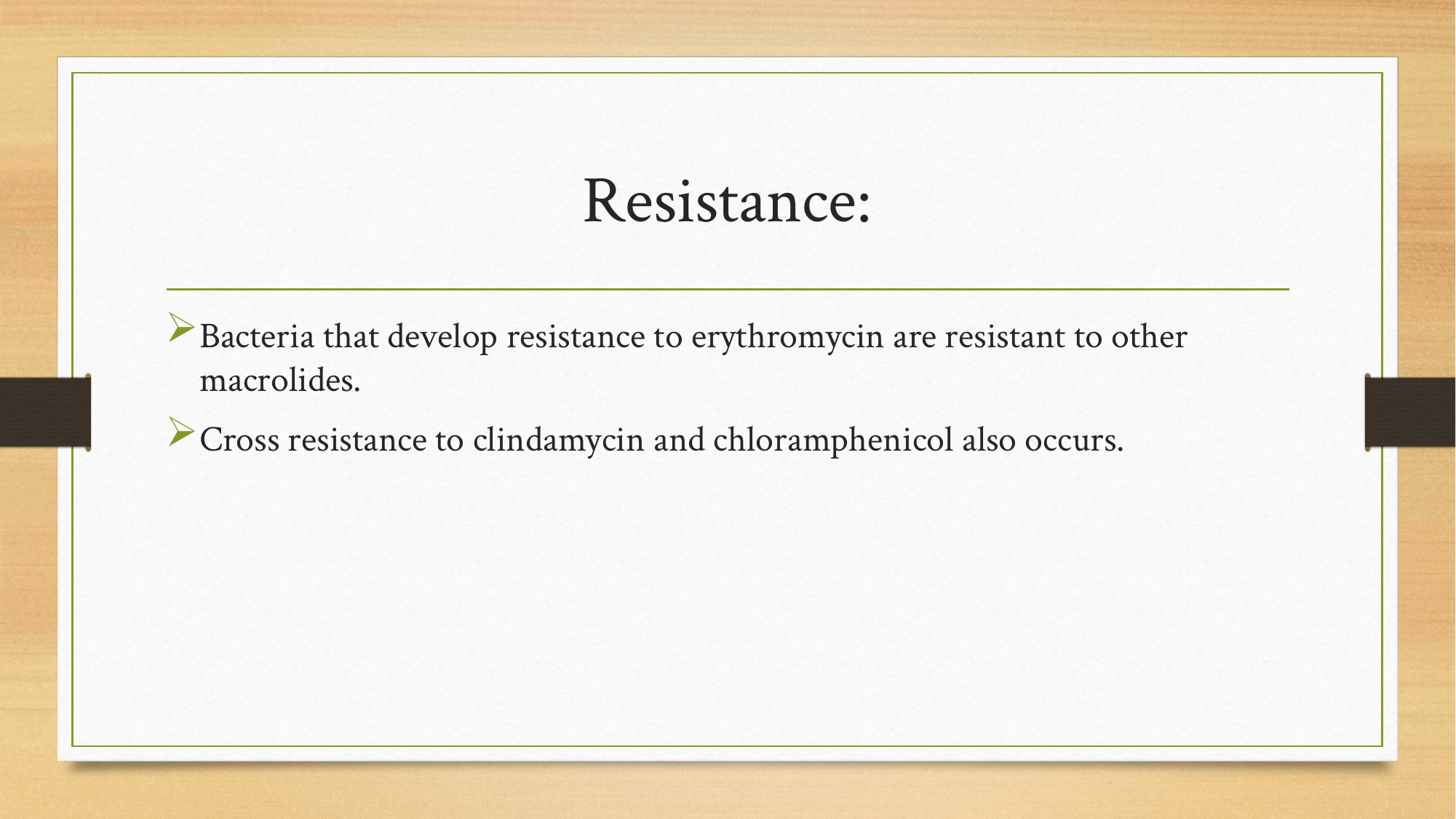

# Resistance:
Bacteria that develop resistance to erythromycin are resistant to other macrolides.
Cross resistance to clindamycin and chloramphenicol also occurs.